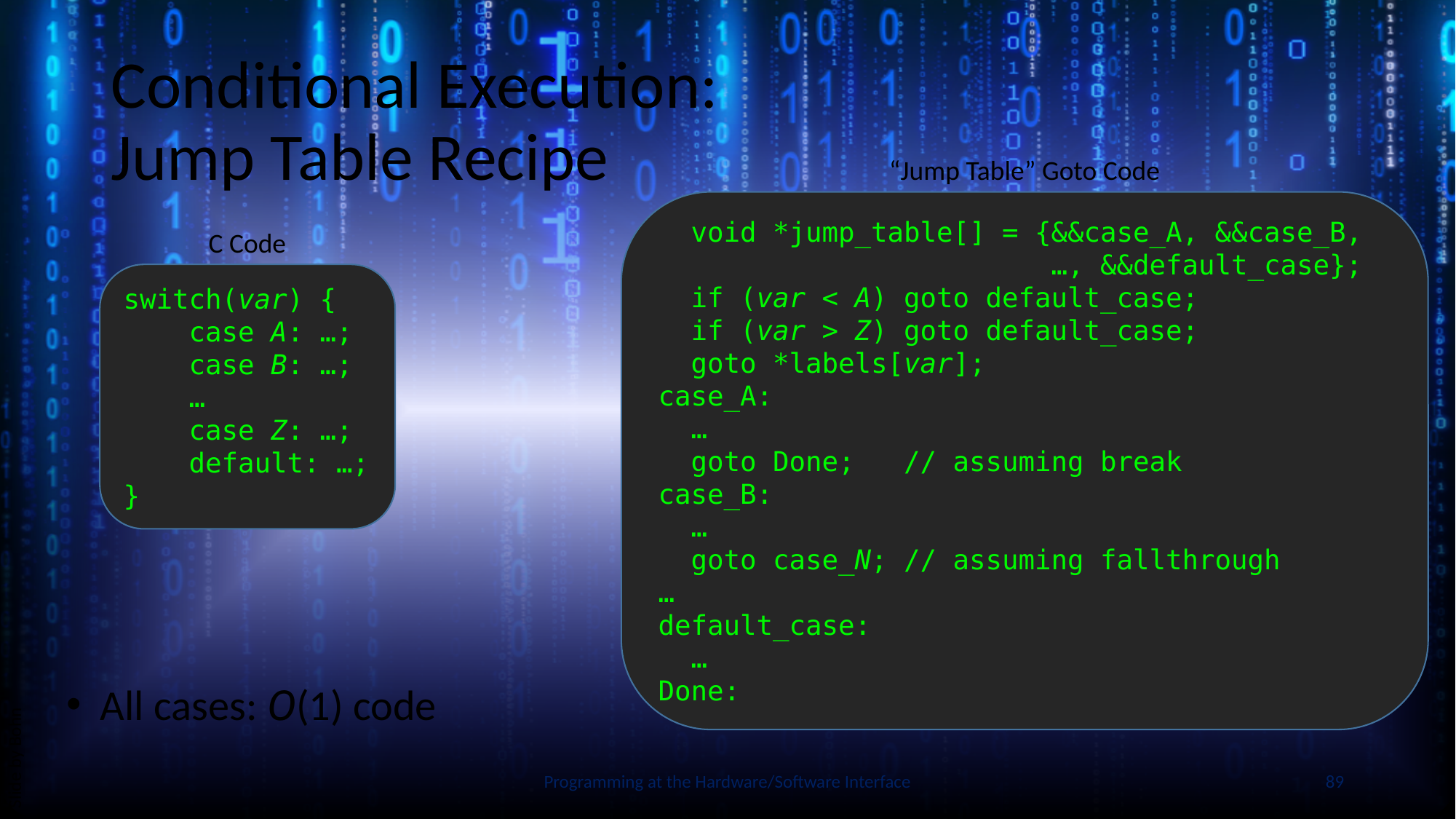

# Conditional Execution: Jump Table Recipe
“Jump Table” Goto Code
  void *jump_table[] = {&&case_A, &&case_B,
                        …, &&default_case};
  if (var < A) goto default_case;
  if (var > Z) goto default_case;
  goto *labels[var];
case_A:
  …
  goto Done;   // assuming break
case_B:
  …
  goto case_N; // assuming fallthrough
…
default_case:
  …
Done:
C Code
switch(var) {
    case A: …;
    case B: …;
    …
    case Z: …;
    default: …;
}
Slide by Bohn
All cases: O(1) code
Programming at the Hardware/Software Interface
89